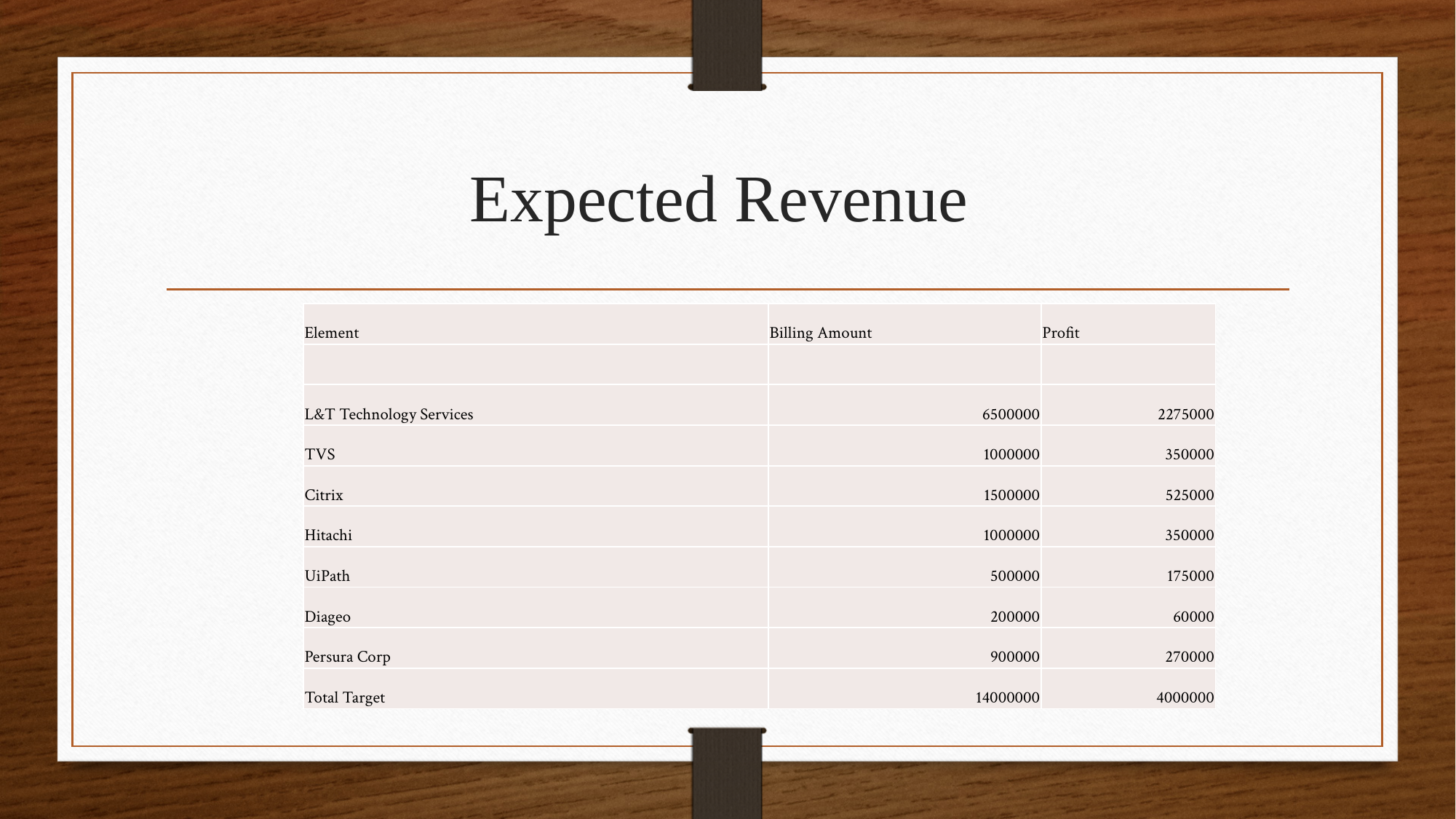

# Expected Revenue
| Element | Billing Amount | Profit |
| --- | --- | --- |
|  |  |  |
| L&T Technology Services | 6500000 | 2275000 |
| TVS | 1000000 | 350000 |
| Citrix | 1500000 | 525000 |
| Hitachi | 1000000 | 350000 |
| UiPath | 500000 | 175000 |
| Diageo | 200000 | 60000 |
| Persura Corp | 900000 | 270000 |
| Total Target | 14000000 | 4000000 |